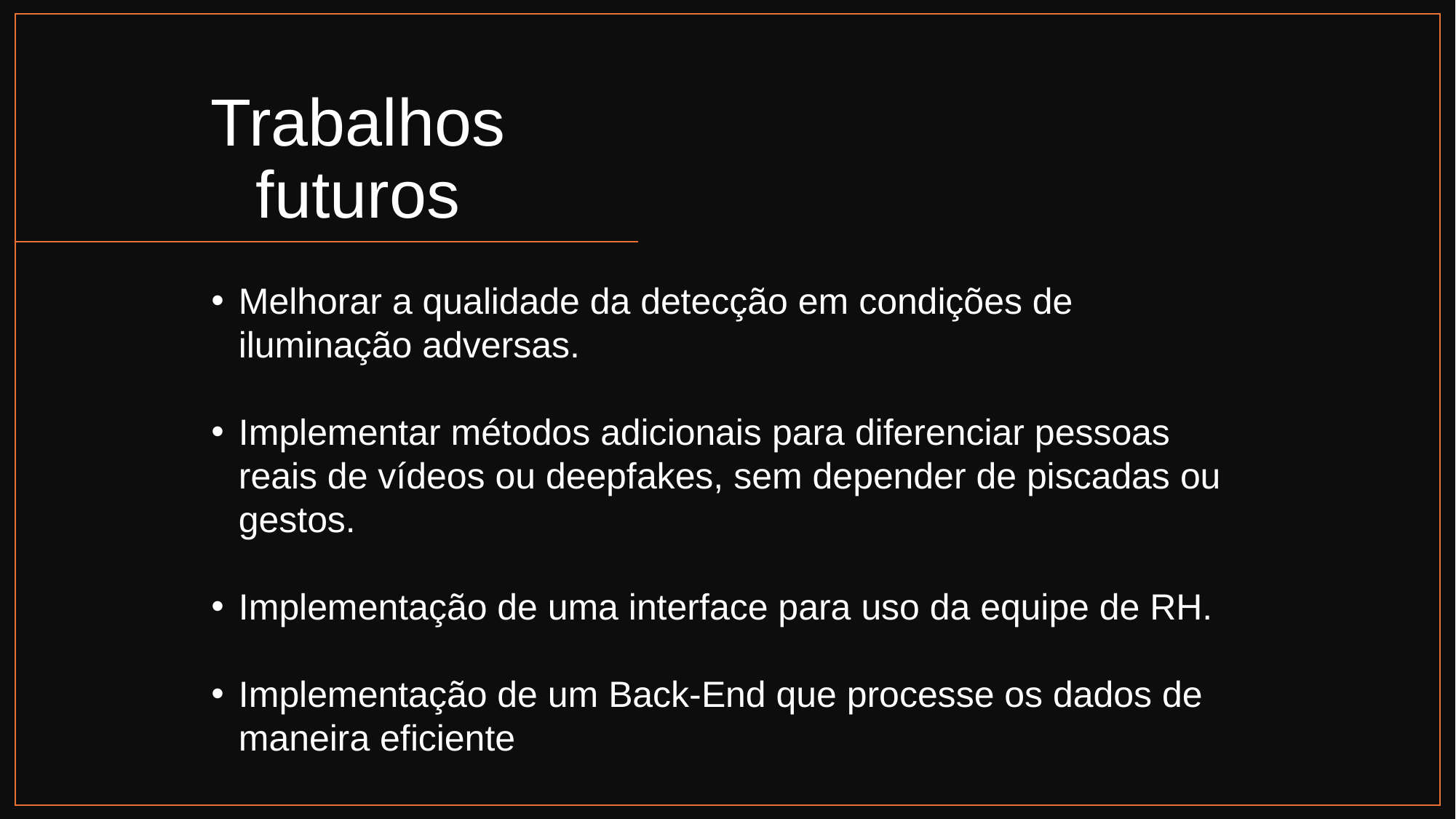

# Trabalhos futuros

Melhorar a qualidade da detecção em condições de iluminação adversas.

Implementar métodos adicionais para diferenciar pessoas reais de vídeos ou deepfakes, sem depender de piscadas ou gestos.

Implementação de uma interface para uso da equipe de RH.

Implementação de um Back-End que processe os dados de maneira eficiente